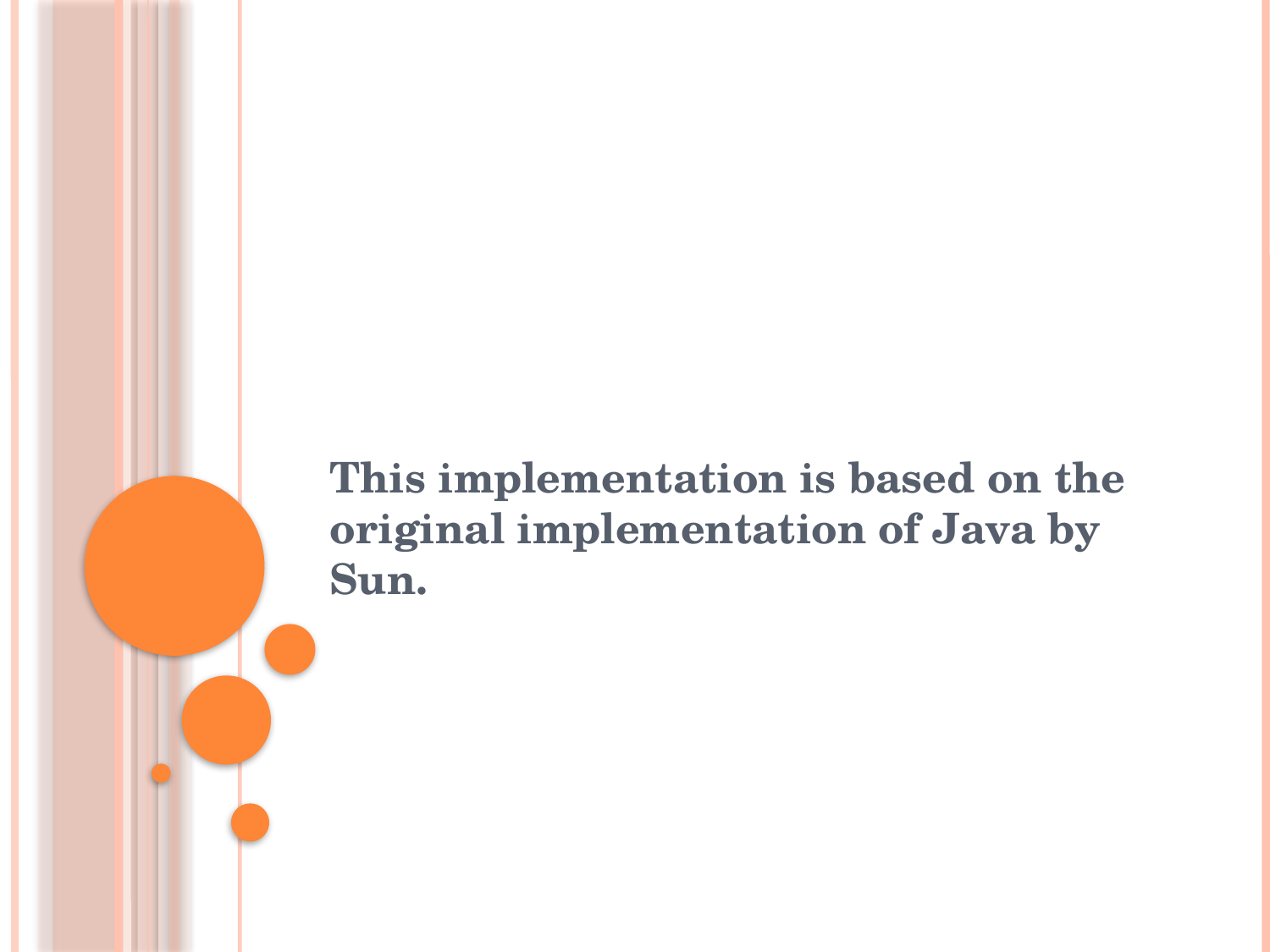

#
This implementation is based on the original implementation of Java by Sun.